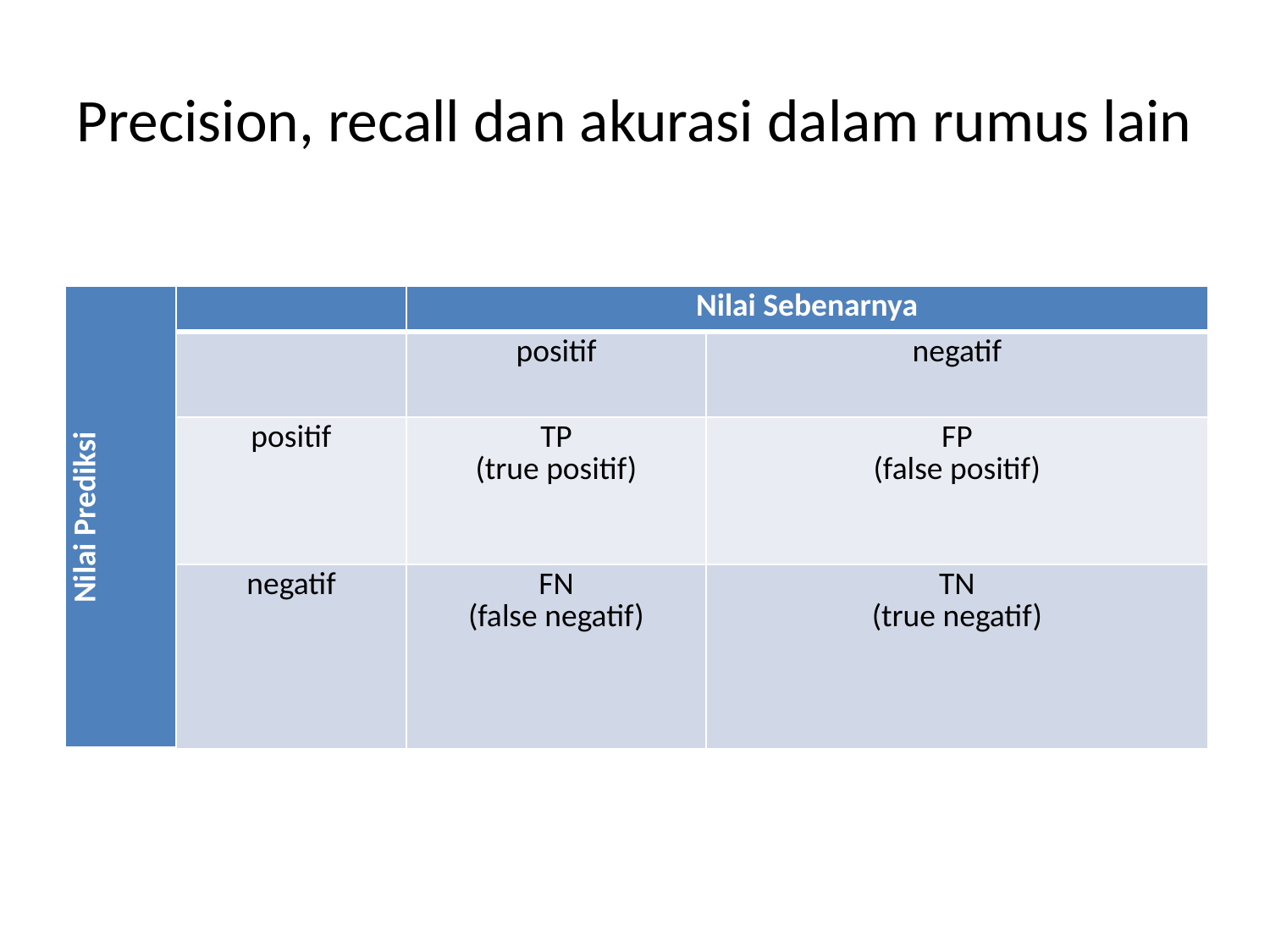

# Precision, recall dan akurasi dalam rumus lain
| Nilai Prediksi |  | Nilai Sebenarnya |  |
| --- | --- | --- | --- |
|  |  | positif | negatif |
|  | positif | TP (true positif) | FP (false positif) |
|  | negatif | FN (false negatif) | TN (true negatif) |